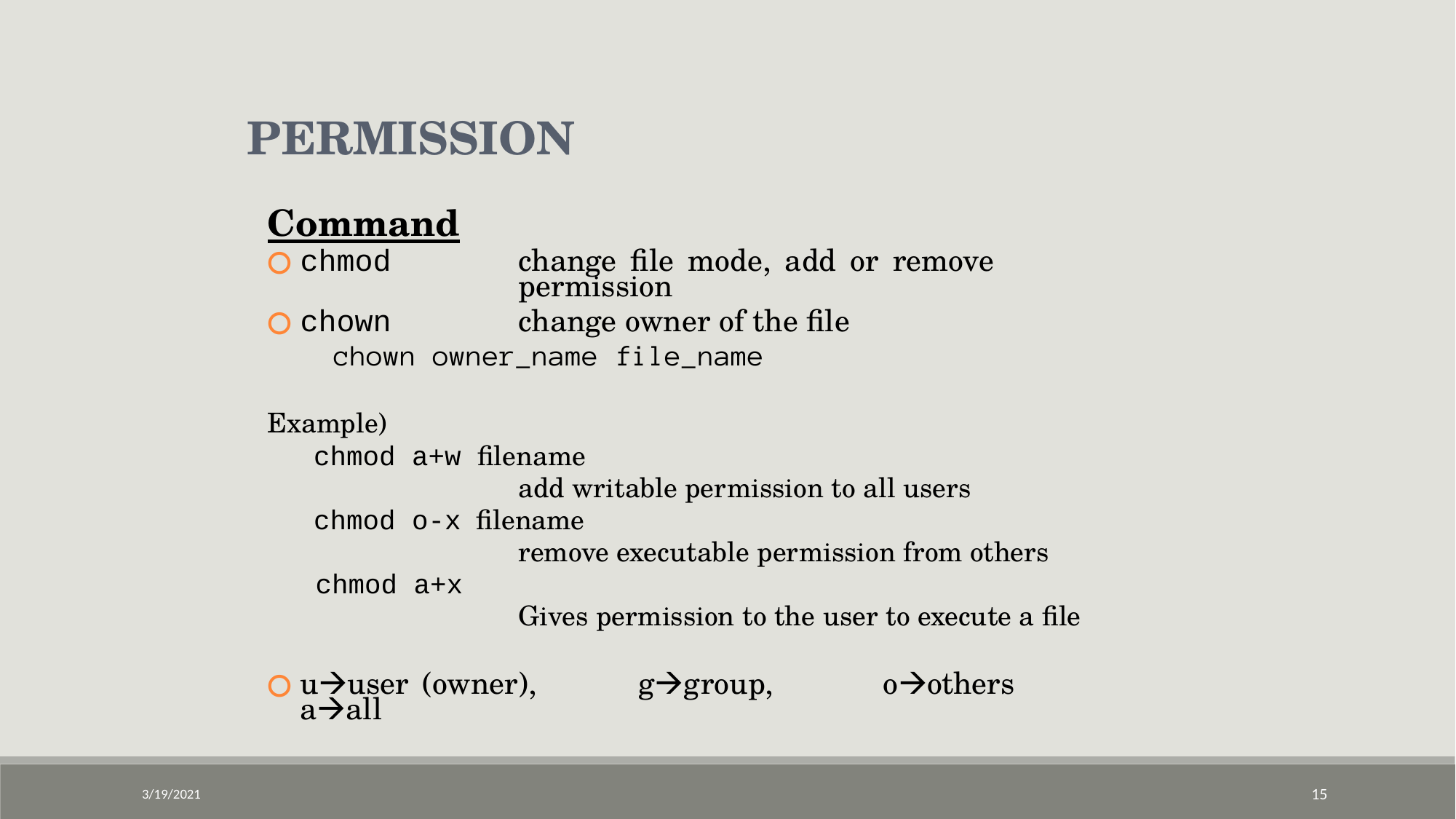

PERMISSION
Command
chmod		change file mode, add or remove 			permission
chown		change owner of the file
    chown owner_name file_name

Example)‏
      chmod a+w filename
			add writable permission to all users
      chmod o-x  filename
			remove executable permission from others
	  chmod a+x
			Gives permission to the user to execute a file

u🡪user (owner), 	g🡪group,        o🡪others       a🡪all
3/19/2021
15